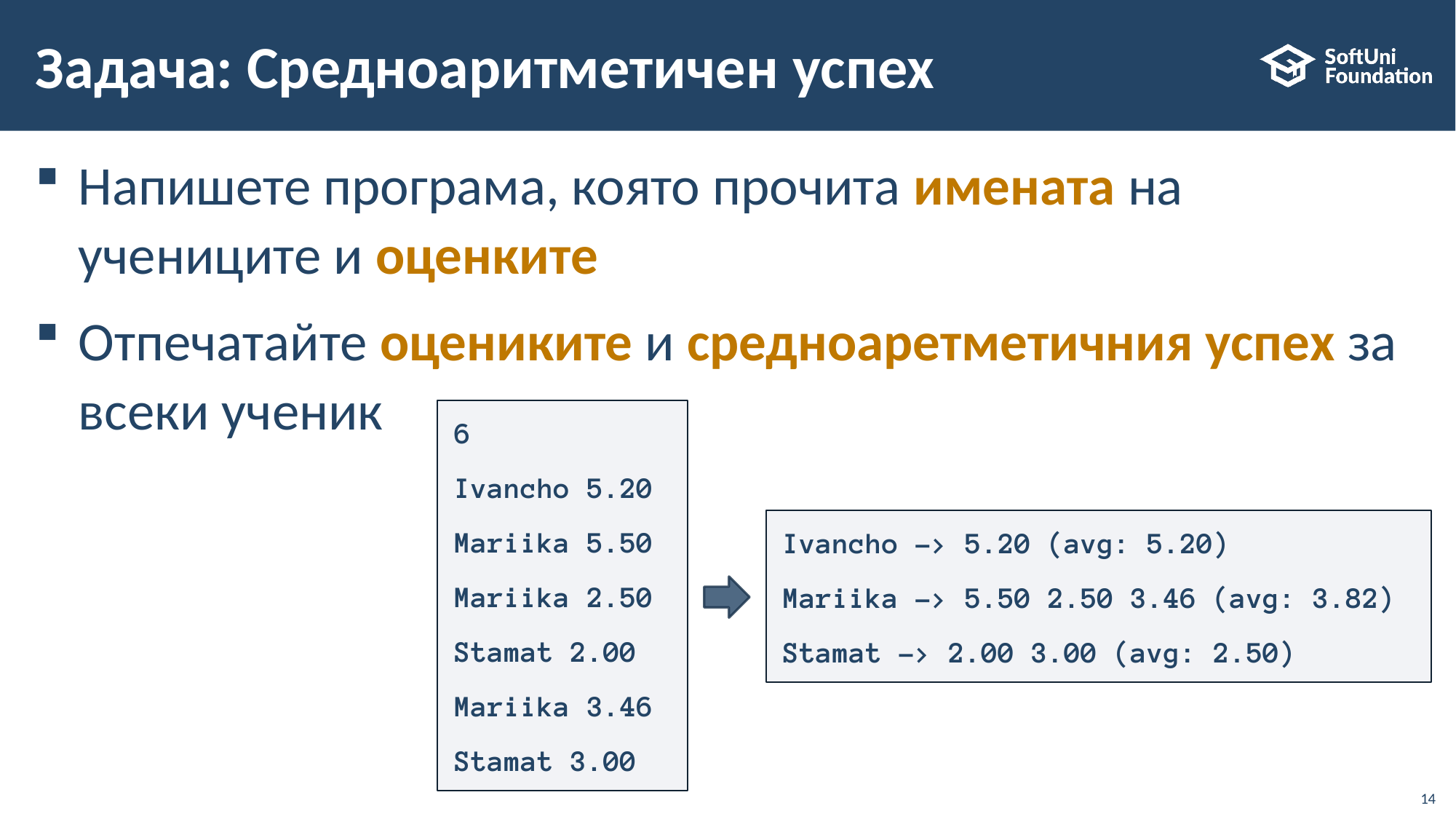

# Задача: Средноаритметичен успех
Напишете програма, която прочита имената на учениците и оценките
Отпечатайте оцениките и средноаретметичния успех за всеки ученик
6
Ivancho 5.20
Mariika 5.50
Mariika 2.50
Stamat 2.00
Mariika 3.46
Stamat 3.00
Ivancho -> 5.20 (avg: 5.20)
Mariika -> 5.50 2.50 3.46 (avg: 3.82)
Stamat -> 2.00 3.00 (avg: 2.50)

14